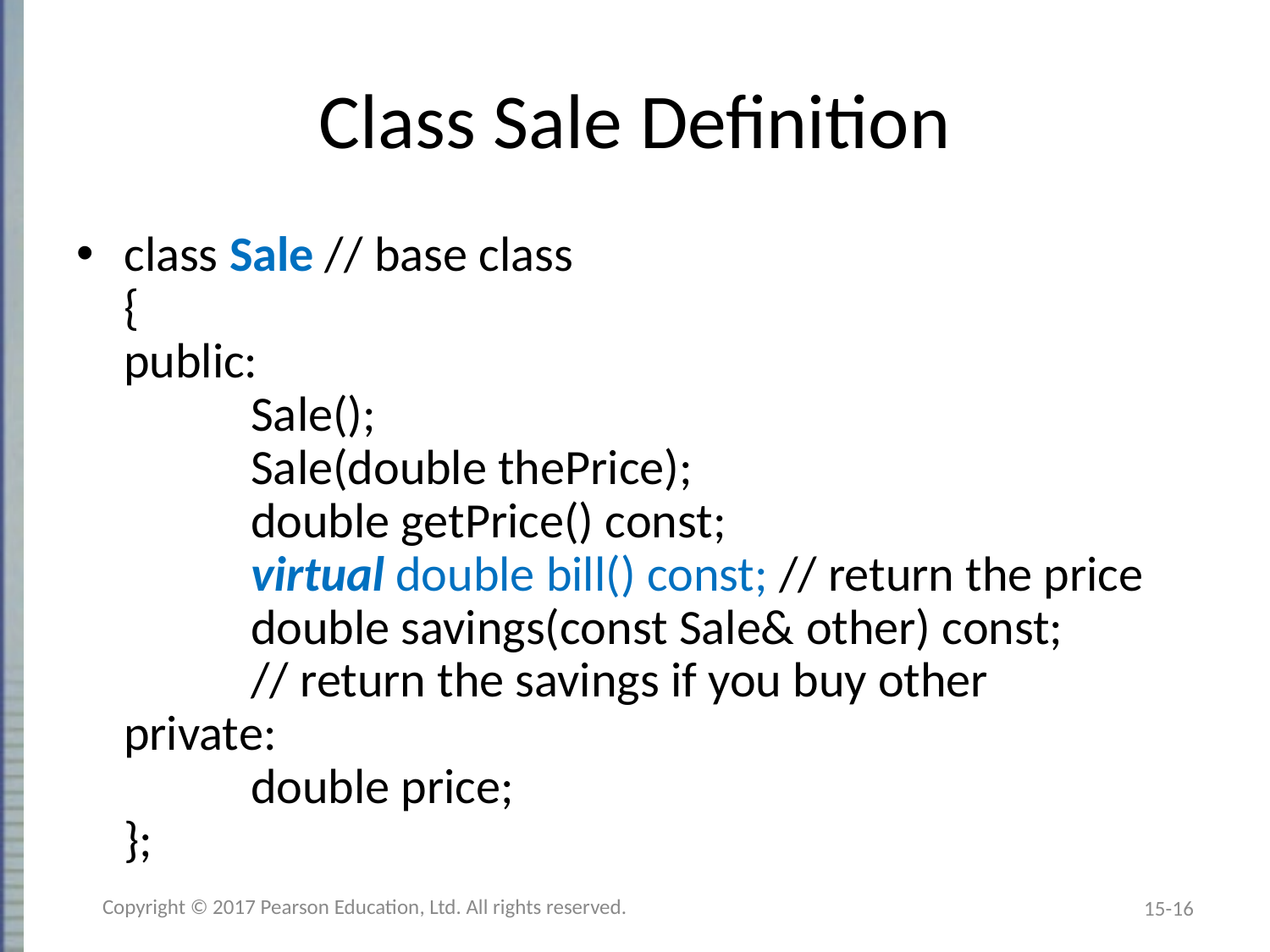

# Class Sale Definition
class Sale // base class
{
public:
	Sale();
	Sale(double thePrice);
	double getPrice() const;
	virtual double bill() const; // return the price
	double savings(const Sale& other) const;
	// return the savings if you buy other
private:
	double price;
};
Copyright © 2017 Pearson Education, Ltd. All rights reserved.
15-16